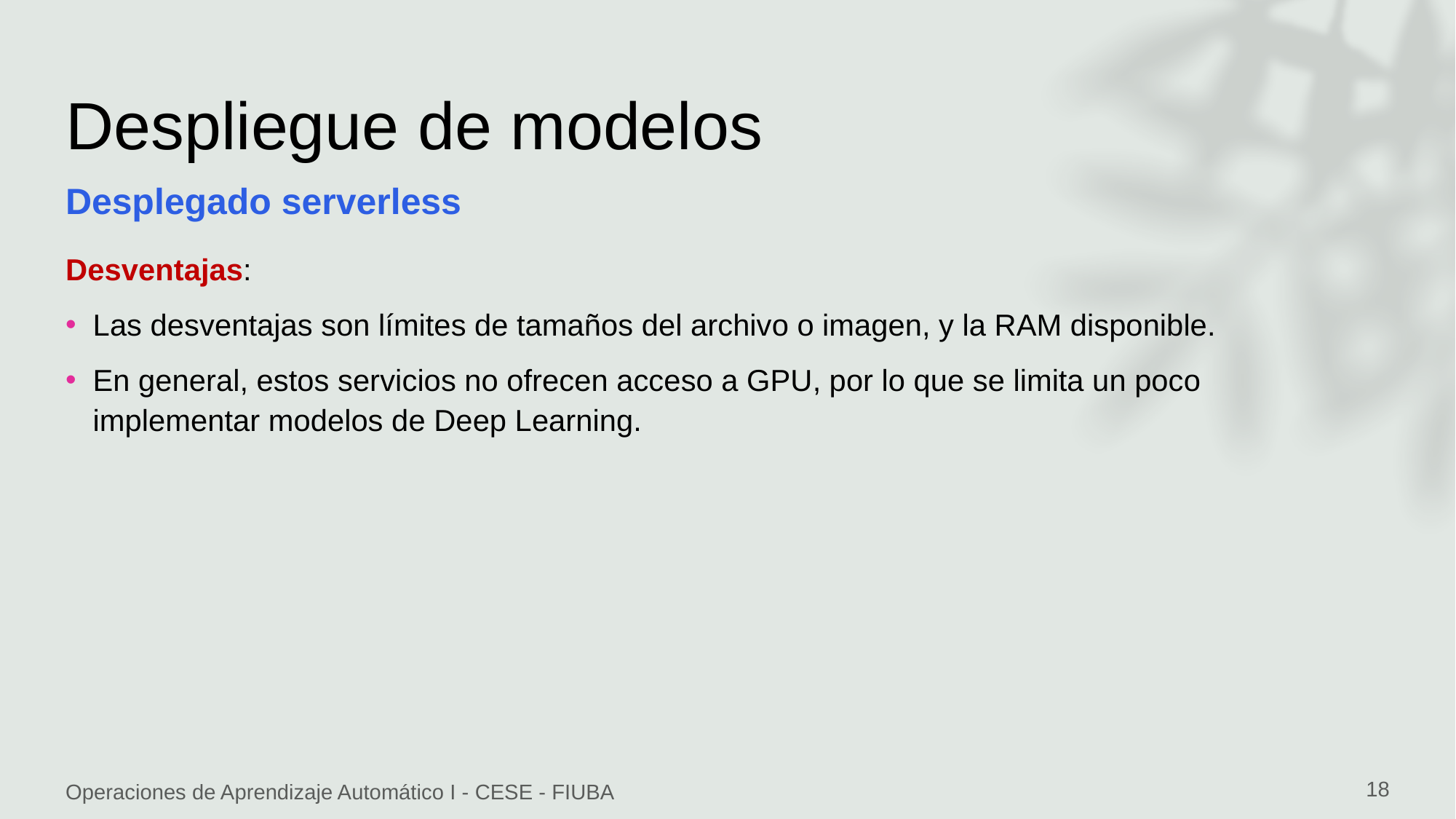

# Despliegue de modelos
Desplegado serverless
Desventajas:
Las desventajas son límites de tamaños del archivo o imagen, y la RAM disponible.
En general, estos servicios no ofrecen acceso a GPU, por lo que se limita un poco implementar modelos de Deep Learning.
18
Operaciones de Aprendizaje Automático I - CESE - FIUBA